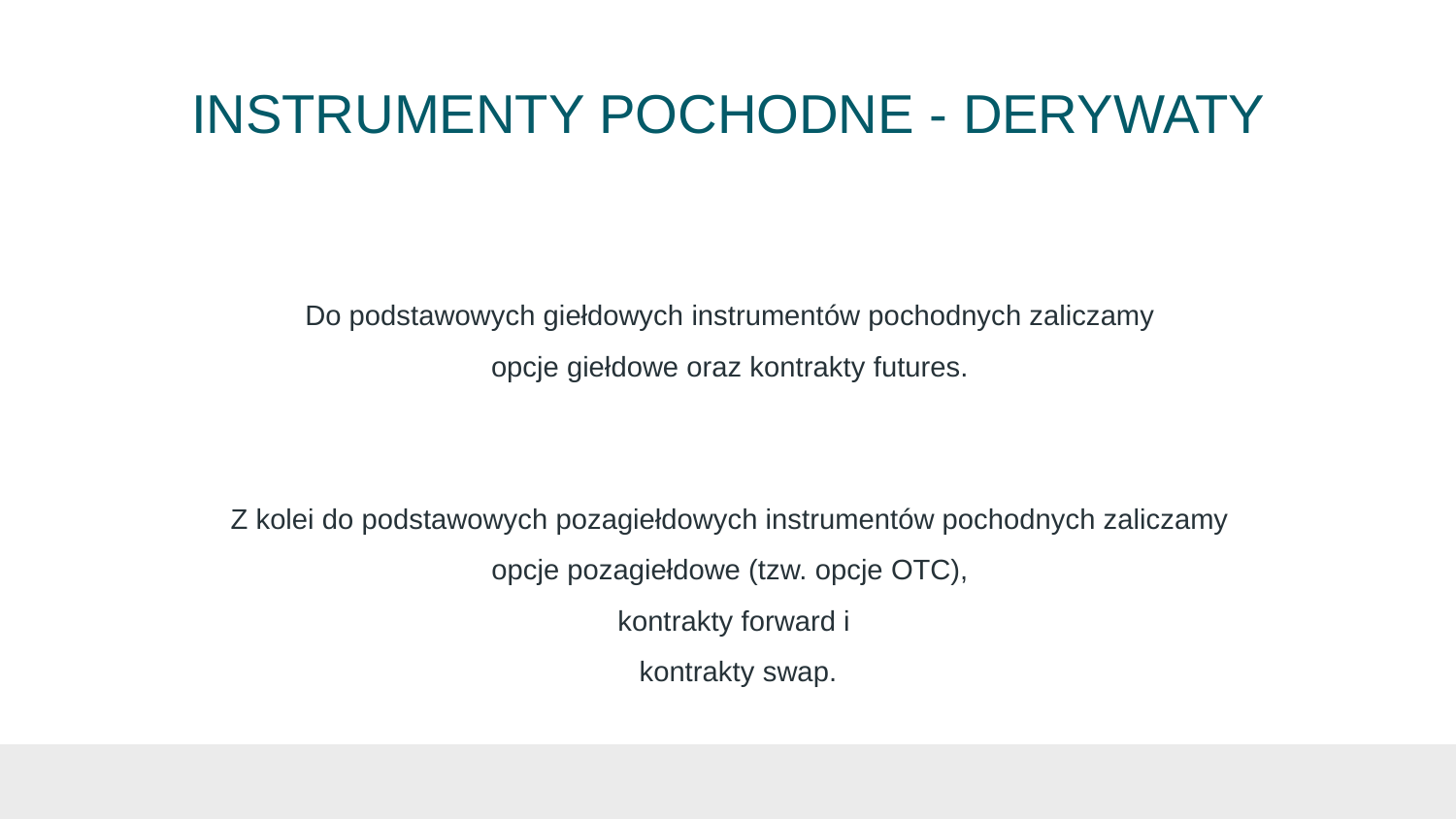

# INSTRUMENTY POCHODNE - DERYWATY
Do podstawowych giełdowych instrumentów pochodnych zaliczamy
opcje giełdowe oraz kontrakty futures.

Z kolei do podstawowych pozagiełdowych instrumentów pochodnych zaliczamy
opcje pozagiełdowe (tzw. opcje OTC),
kontrakty forward i
 kontrakty swap.